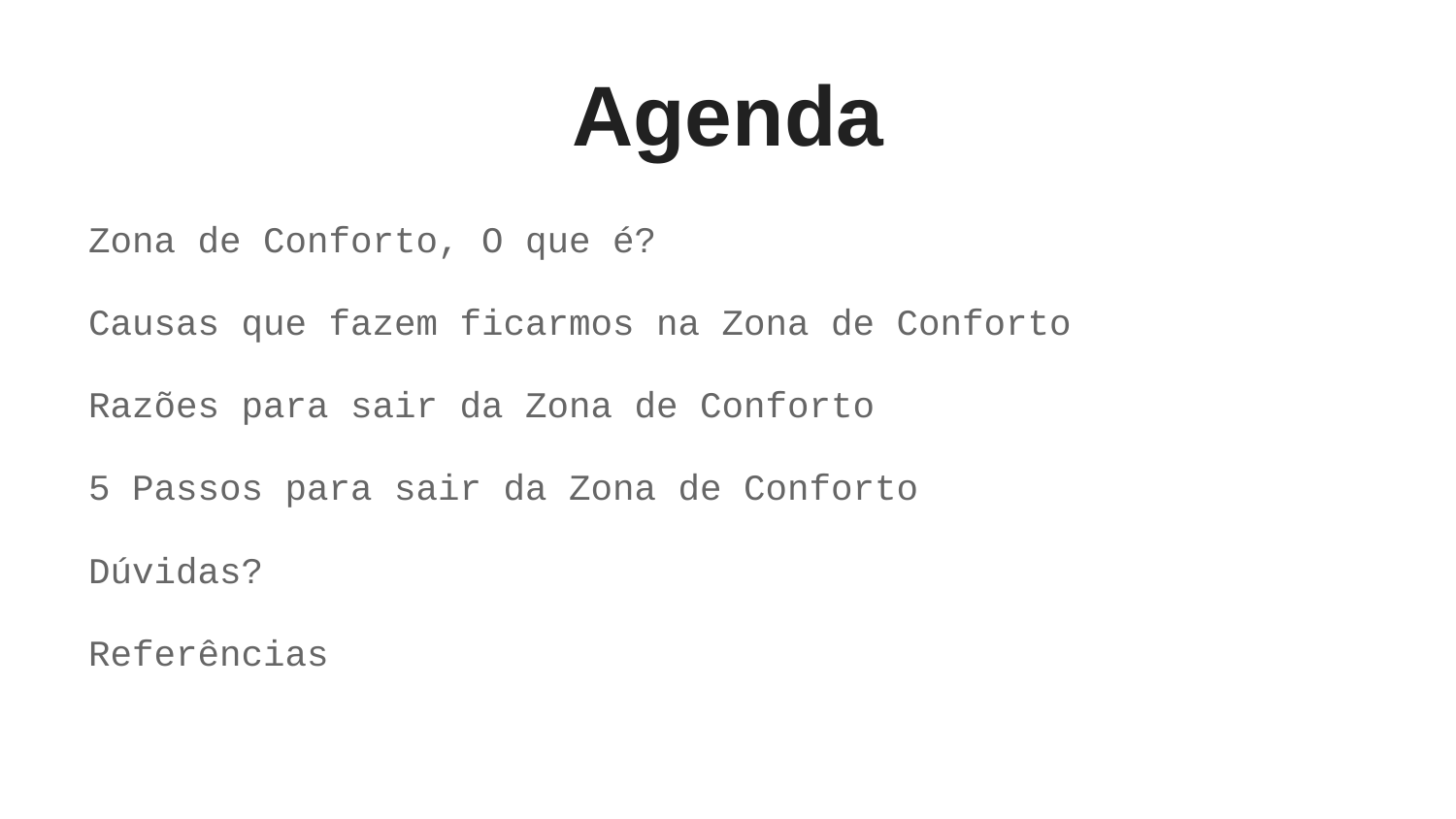

# Agenda
Zona de Conforto, O que é?
Causas que fazem ficarmos na Zona de Conforto
Razões para sair da Zona de Conforto
5 Passos para sair da Zona de Conforto
Dúvidas?
Referências